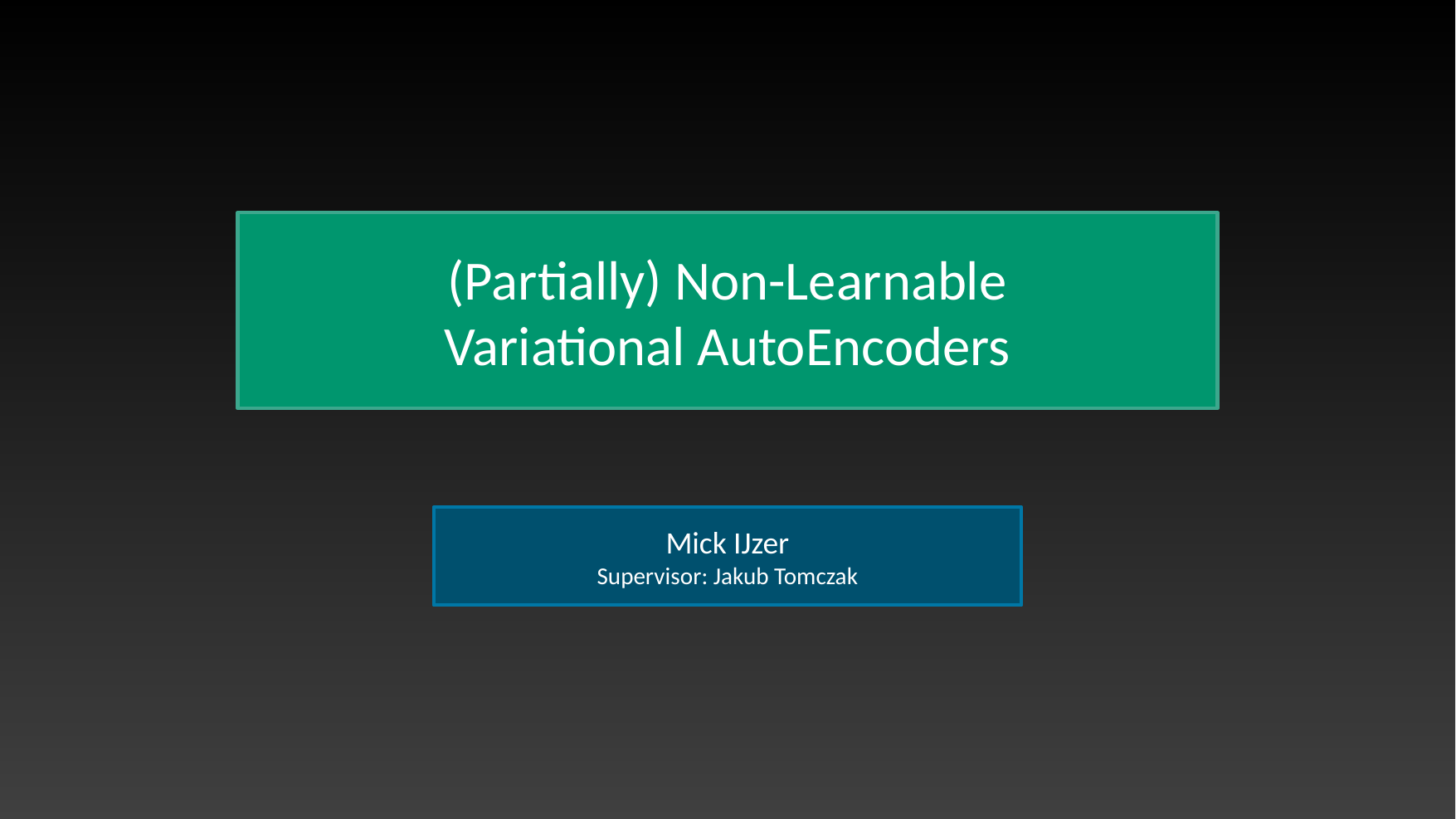

(Partially) Non-Learnable
Variational AutoEncoders
Mick IJzer
Supervisor: Jakub Tomczak